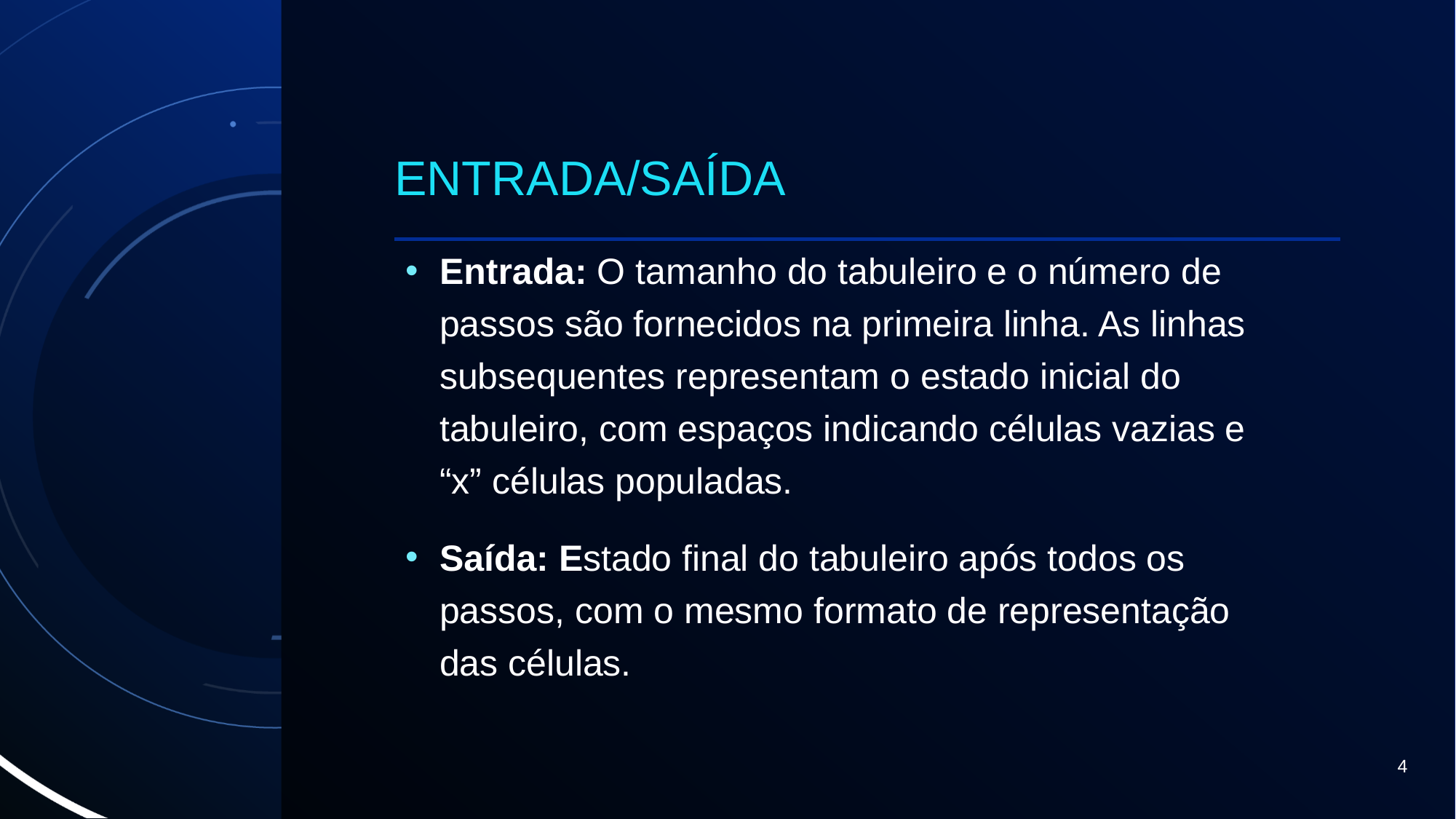

# Entrada/Saída

Entrada: O tamanho do tabuleiro e o número de passos são fornecidos na primeira linha. As linhas subsequentes representam o estado inicial do tabuleiro, com espaços indicando células vazias e “x” células populadas.
Saída: Estado final do tabuleiro após todos os passos, com o mesmo formato de representação das células.
4